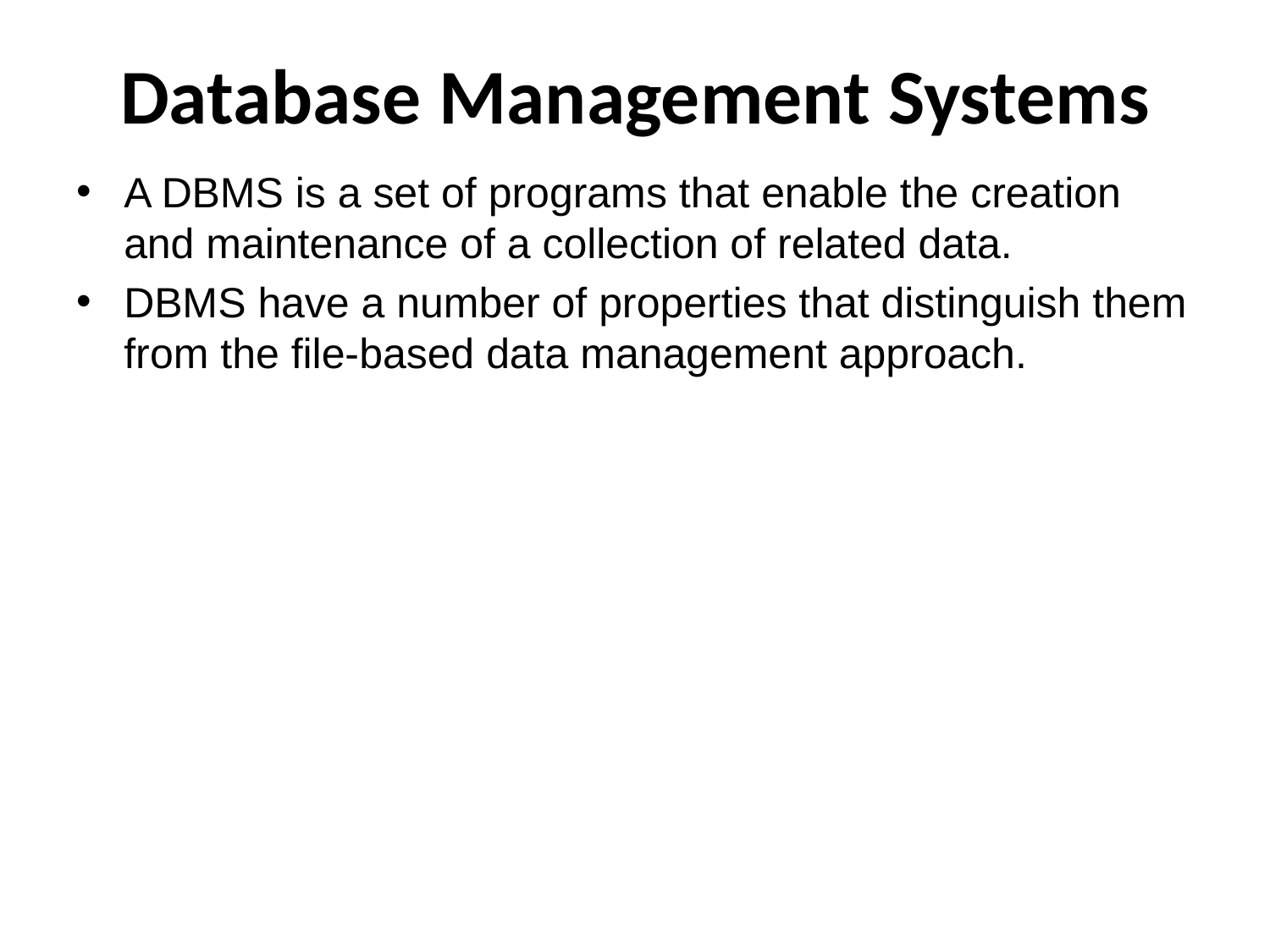

# Database Management Systems
A DBMS is a set of programs that enable the creation and maintenance of a collection of related data.
DBMS have a number of properties that distinguish them from the file-based data management approach.